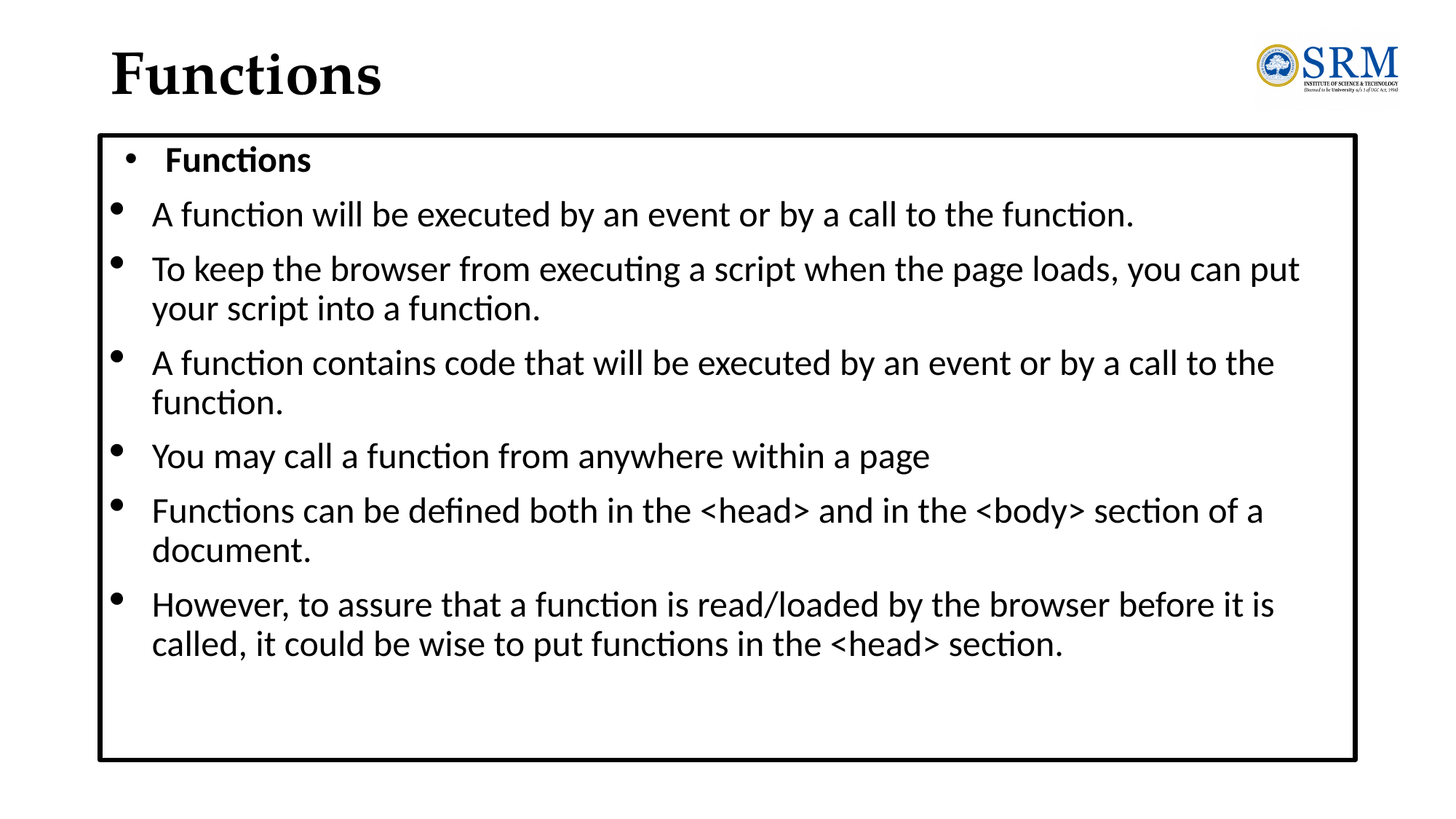

# Functions
Functions
A function will be executed by an event or by a call to the function.
To keep the browser from executing a script when the page loads, you can put your script into a function.
A function contains code that will be executed by an event or by a call to the function.
You may call a function from anywhere within a page
Functions can be defined both in the <head> and in the <body> section of a document.
However, to assure that a function is read/loaded by the browser before it is called, it could be wise to put functions in the <head> section.